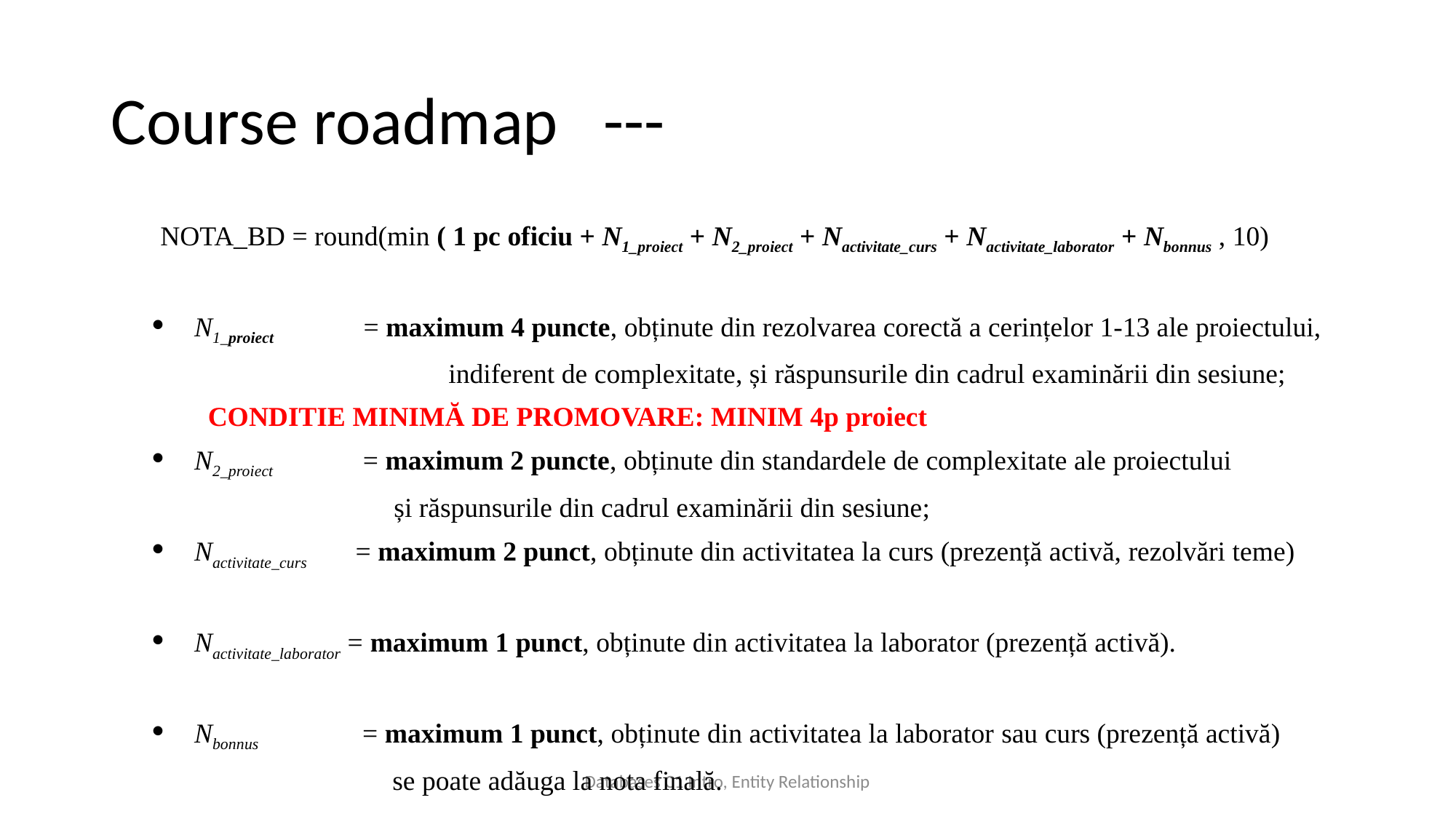

# Course roadmap   ---
 NOTA_BD = round(min ( 1 pc oficiu + N1_proiect + N2_proiect + Nactivitate_curs + Nactivitate_laborator + Nbonnus , 10)

N1_proiect             = maximum 4 puncte, obținute din rezolvarea corectă a cerințelor 1-13 ale proiectului,
	                   indiferent de complexitate, și răspunsurile din cadrul examinării din sesiune;
CONDITIE MINIMĂ DE PROMOVARE: MINIM 4p proiect
N2_proiect             = maximum 2 puncte, obținute din standardele de complexitate ale proiectului
	                   și răspunsurile din cadrul examinării din sesiune;
Nactivitate_curs       = maximum 2 punct, obținute din activitatea la curs (prezență activă, rezolvări teme)

Nactivitate_laborator = maximum 1 punct, obținute din activitatea la laborator (prezență activă).

Nbonnus               = maximum 1 punct, obținute din activitatea la laborator sau curs (prezență activă)
		   se poate adăuga la nota finală.

Databases C1 Intro, Entity Relationship